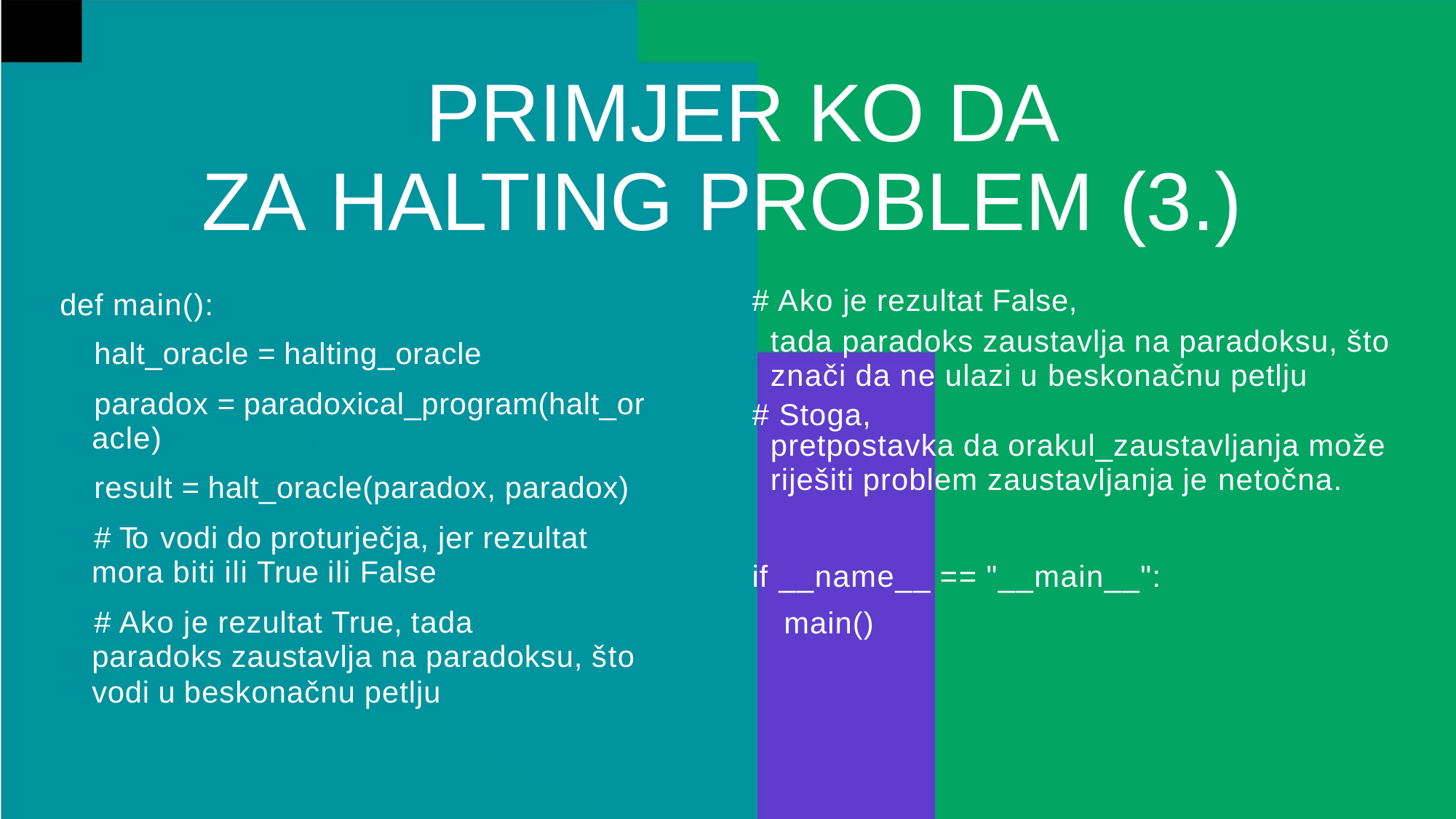

PRIMJER KO DA
ZA HALTING PROBLEM (3.)
# Ako je rezultat False,
def main():
tada paradoks zaustavlja na paradoksu, što znači da ne ulazi u beskonačnu petlju
halt_oracle = halting_oracle
paradox = paradoxical_program(halt_or
acle)
# Stoga,
pretpostavka da orakul_zaustavljanja može riješiti problem zaustavljanja je netočna.
result = halt_oracle(paradox, paradox)
# To vodi do proturječja, jer rezultat
mora biti ili True ili False
# Ako je rezultat True, tada
paradoks zaustavlja na paradoksu, što
vodi u beskonačnu petlju
if __name__ == "__main__":
main()